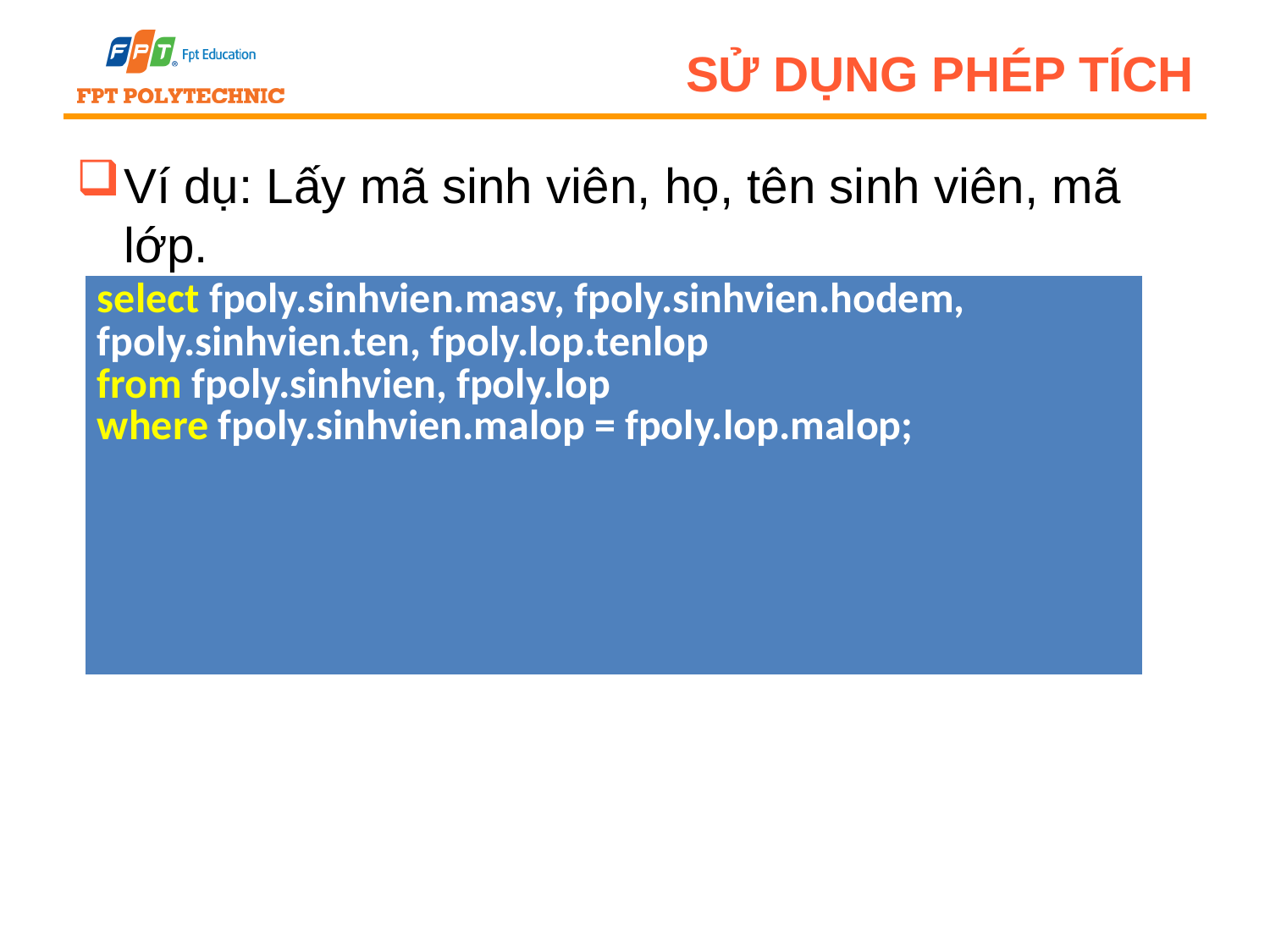

# Sử dụng phép tích
Ví dụ: Lấy mã sinh viên, họ, tên sinh viên, mã lớp.

| select fpoly.sinhvien.masv, fpoly.sinhvien.hodem, fpoly.sinhvien.ten, fpoly.lop.tenlop from fpoly.sinhvien, fpoly.lop where fpoly.sinhvien.malop = fpoly.lop.malop; |
| --- |